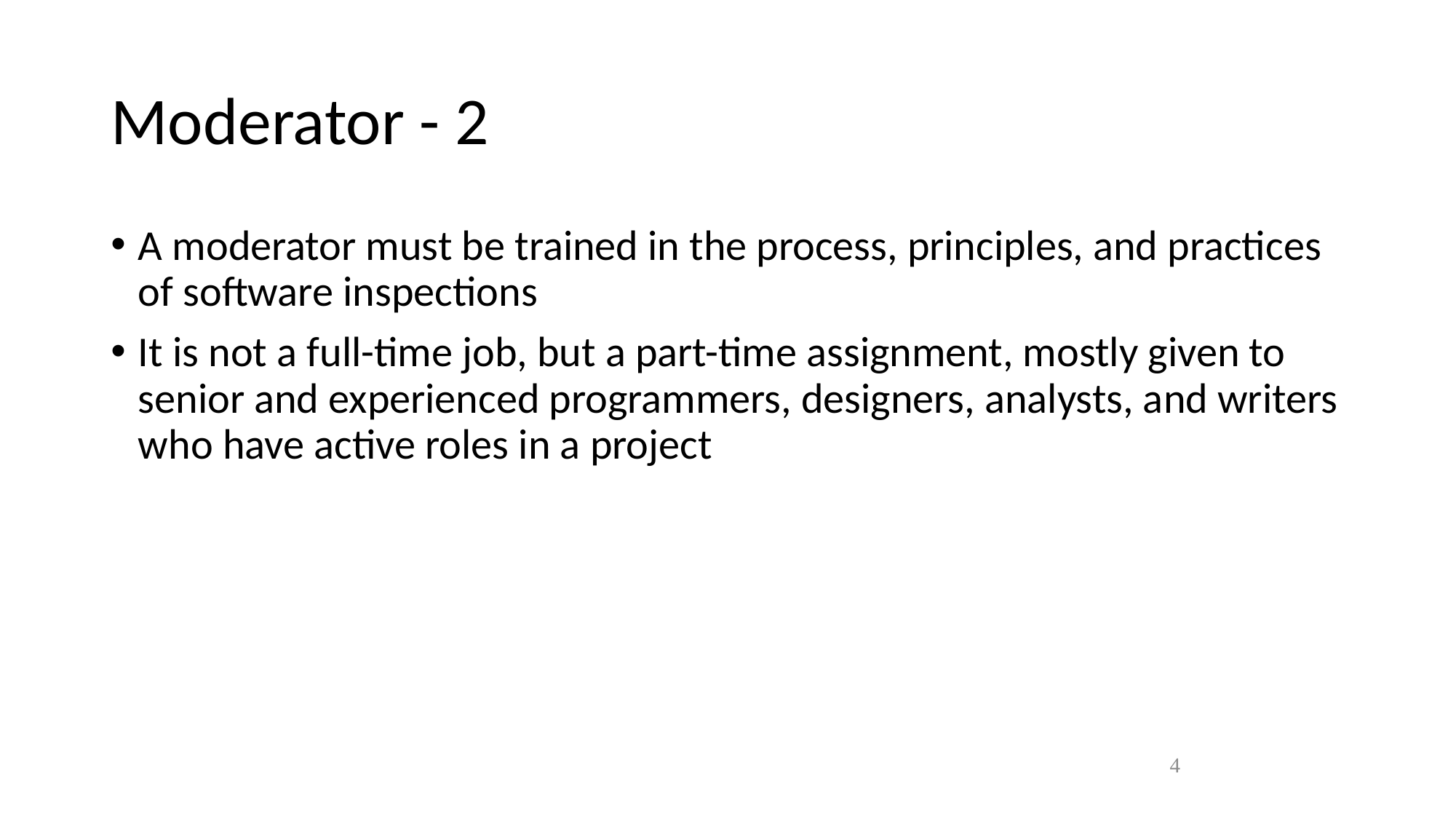

Moderator - 2
A moderator must be trained in the process, principles, and practices of software inspections
It is not a full-time job, but a part-time assignment, mostly given to senior and experienced programmers, designers, analysts, and writers who have active roles in a project
4